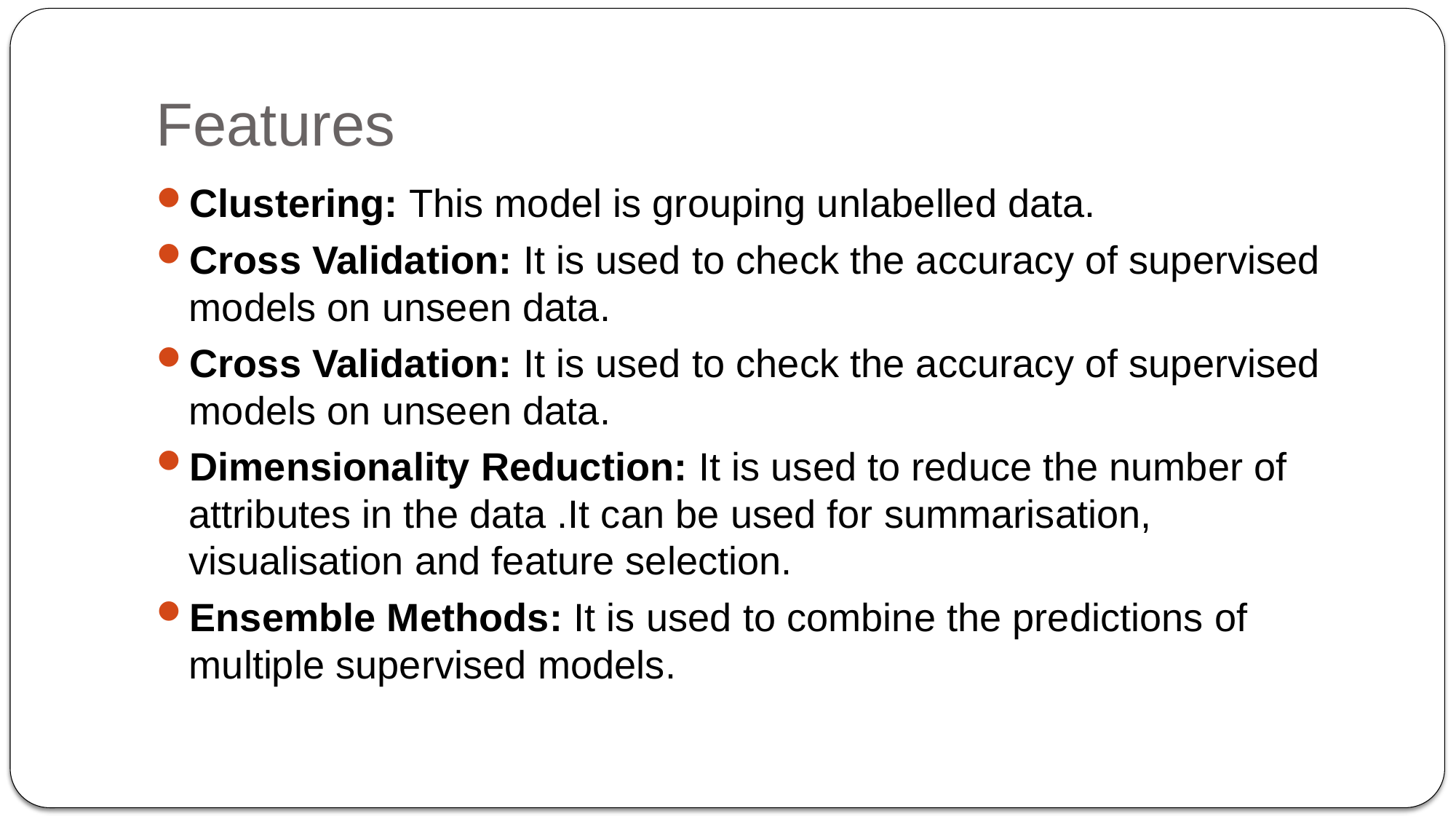

# Features
Clustering: This model is grouping unlabelled data.
Cross Validation: It is used to check the accuracy of supervised models on unseen data.
Cross Validation: It is used to check the accuracy of supervised models on unseen data.
Dimensionality Reduction: It is used to reduce the number of attributes in the data .It can be used for summarisation, visualisation and feature selection.
Ensemble Methods: It is used to combine the predictions of multiple supervised models.